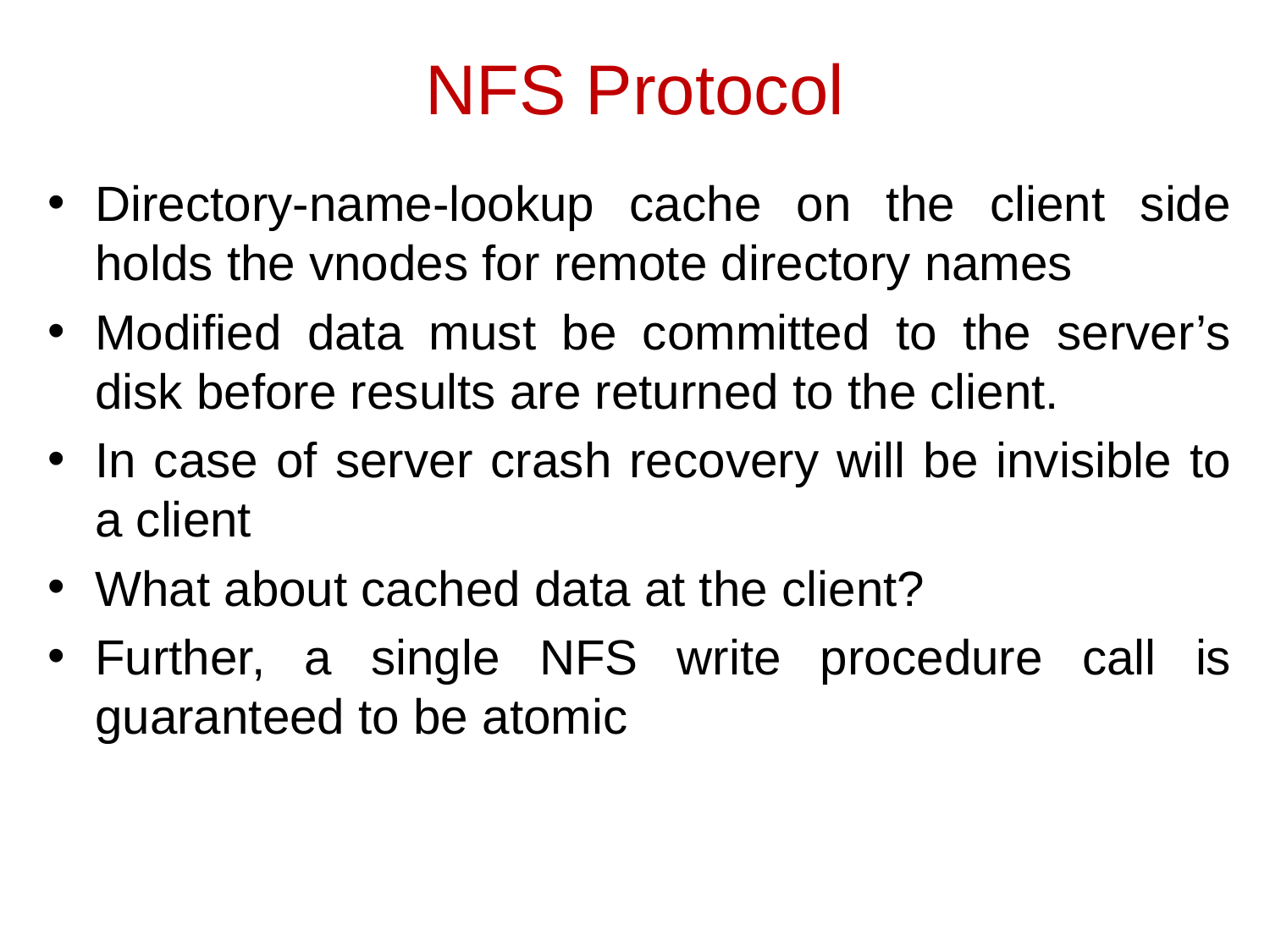

NFS Protocol
Directory-name-lookup cache on the client side holds the vnodes for remote directory names
Modified data must be committed to the server’s disk before results are returned to the client.
In case of server crash recovery will be invisible to a client
What about cached data at the client?
Further, a single NFS write procedure call is guaranteed to be atomic